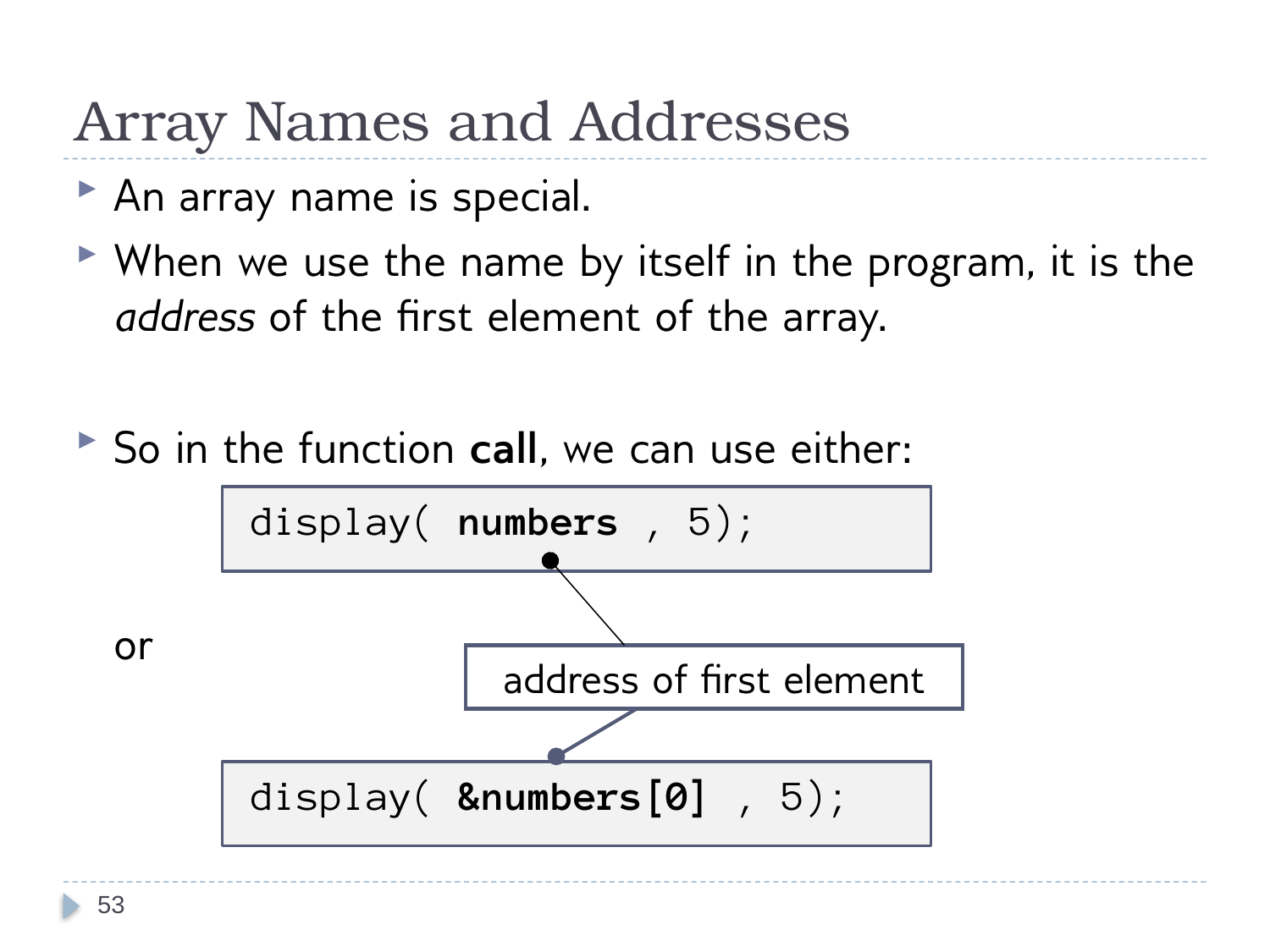

# Array Names and Addresses
An array name is special.
When we use the name by itself in the program, it is the address of the first element of the array.

So in the function call, we can use either:

	or

 display( numbers , 5);
address of first element
 display( &numbers[0] , 5);
53